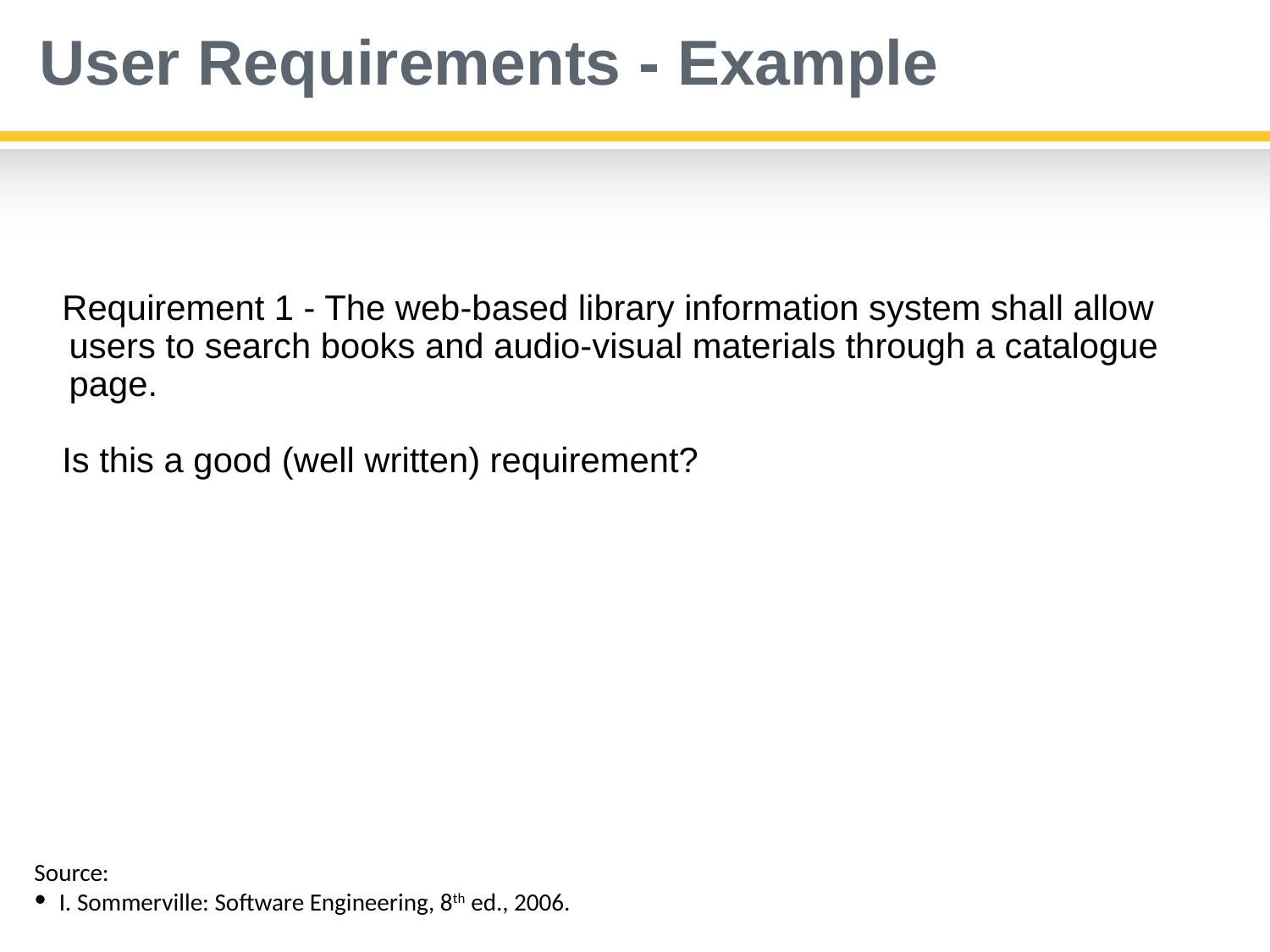

# User Requirements - Example

Requirement 1 - The web-based library information system shall allow users to search books and audio-visual materials through a catalogue page.

Is this a good (well written) requirement?
Source:
I. Sommerville: Software Engineering, 8th ed., 2006.